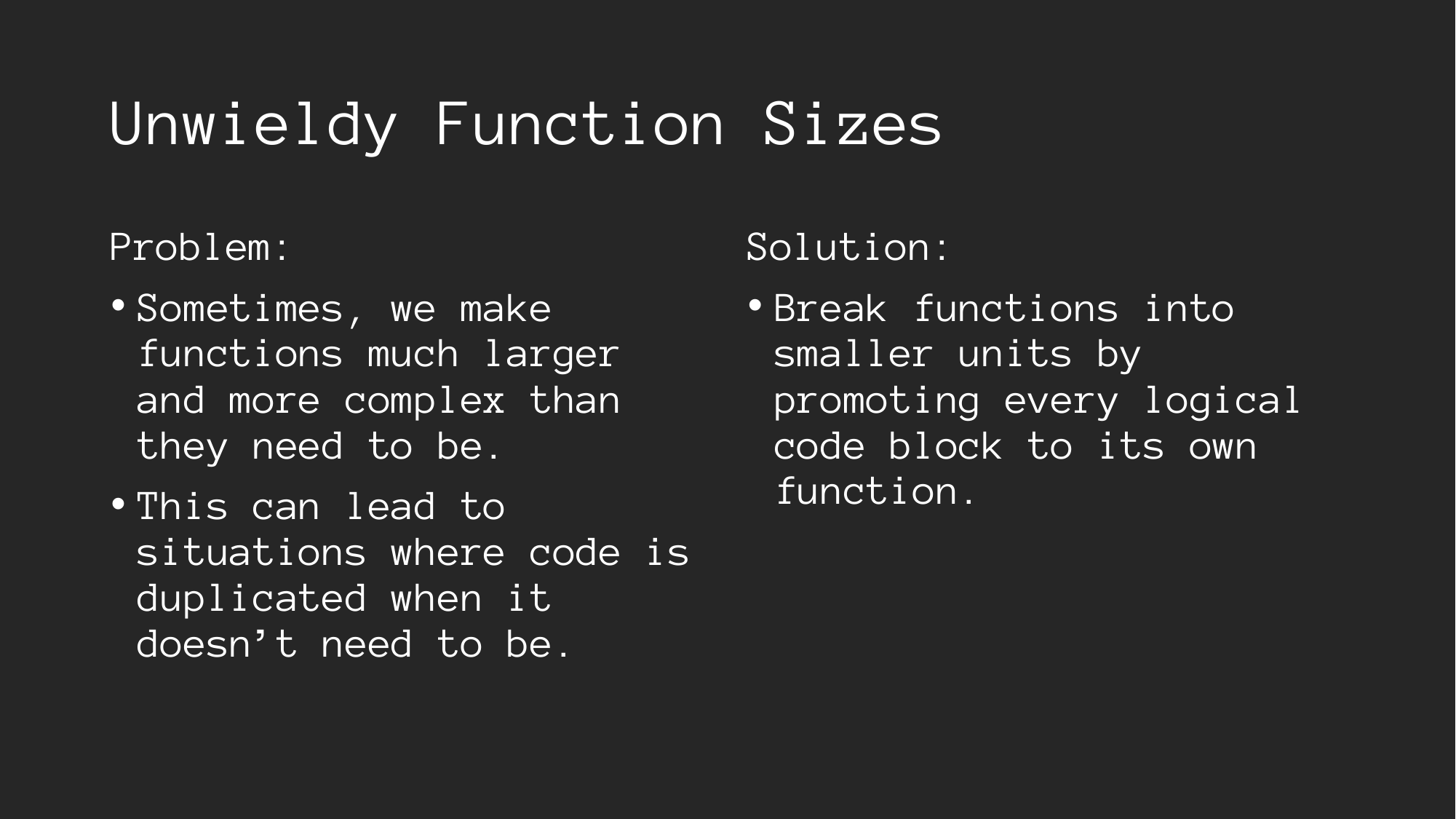

# Unwieldy Function Sizes
Problem:
Sometimes, we make functions much larger and more complex than they need to be.
This can lead to situations where code is duplicated when it doesn’t need to be.
Solution:
Break functions into smaller units by promoting every logical code block to its own function.